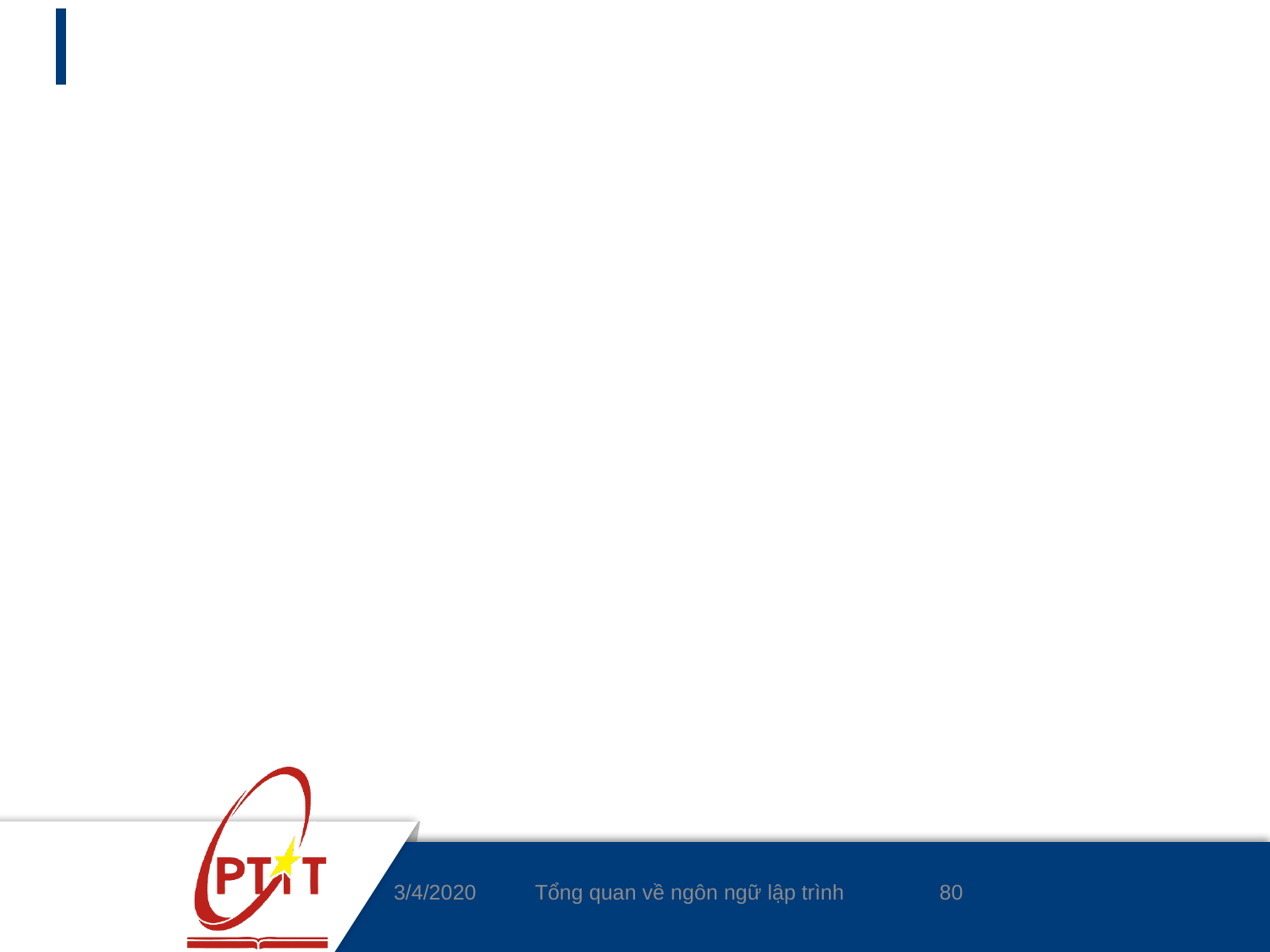

#

80
3/4/2020
Tổng quan về ngôn ngữ lập trình